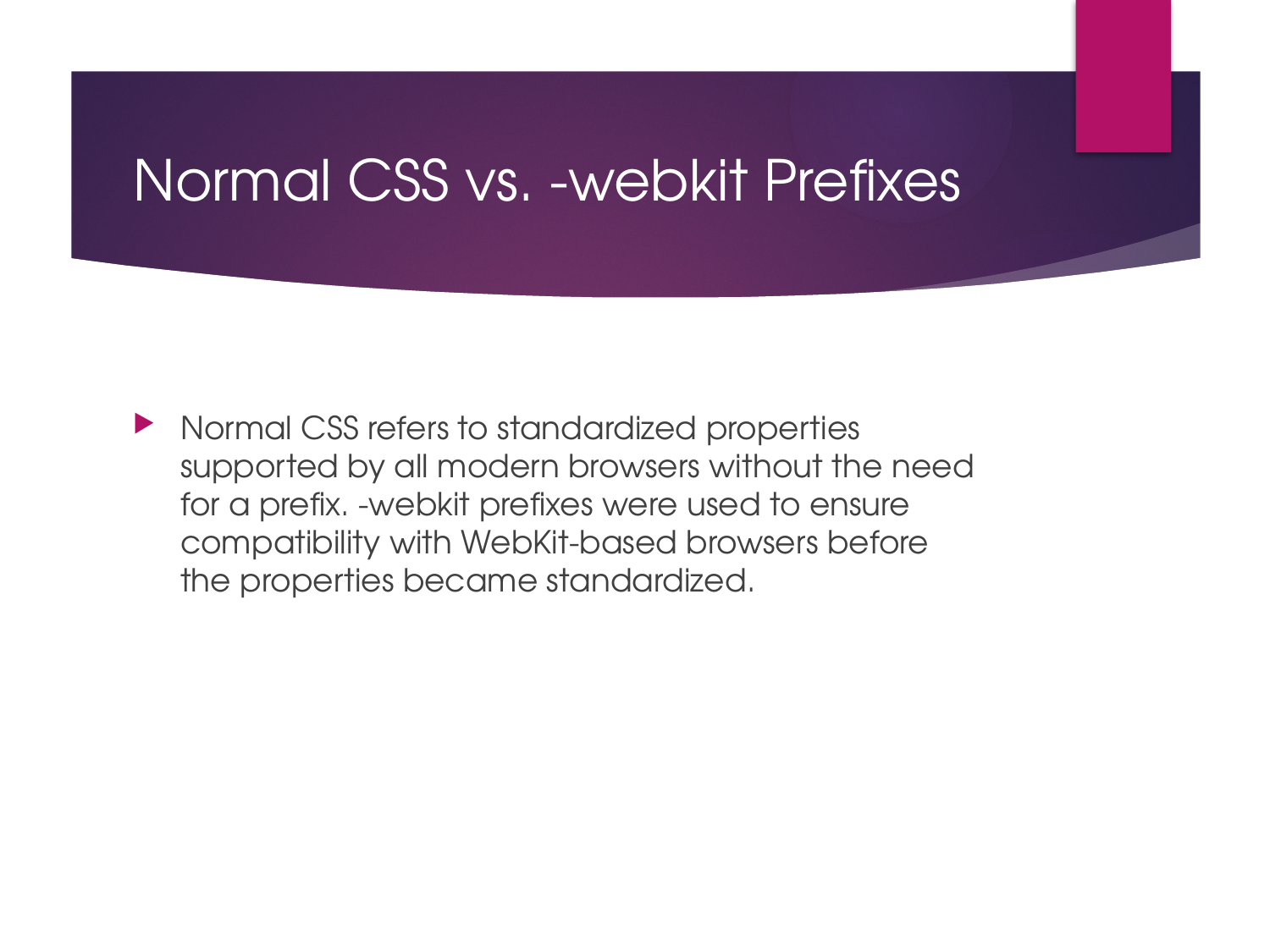

# Normal CSS vs. -webkit Prefixes

Normal CSS refers to standardized properties supported by all modern browsers without the need for a prefix. -webkit prefixes were used to ensure compatibility with WebKit-based browsers before the properties became standardized.